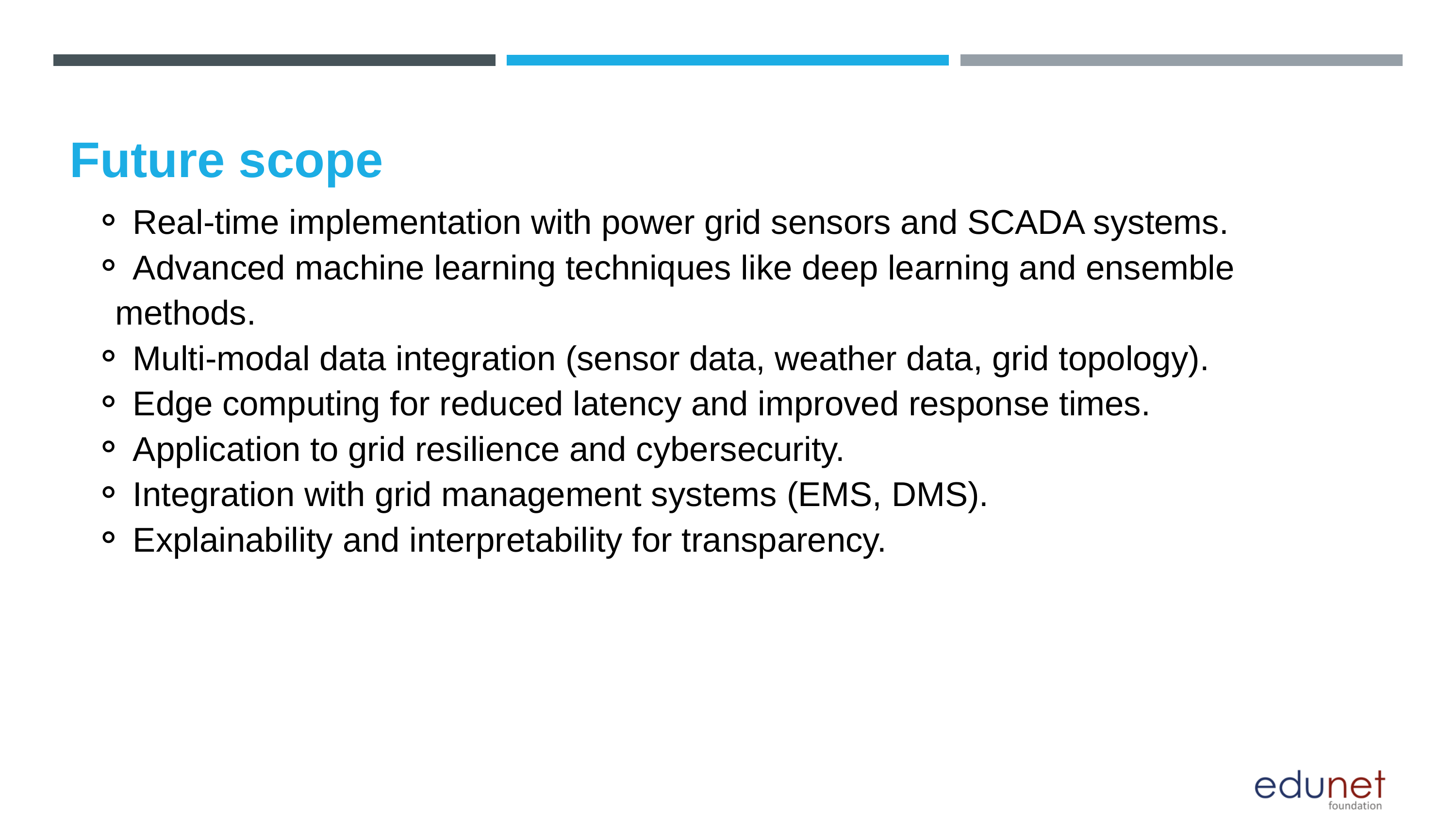

Real-time implementation with power grid sensors and SCADA systems.
 Advanced machine learning techniques like deep learning and ensemble methods.
 Multi-modal data integration (sensor data, weather data, grid topology).
 Edge computing for reduced latency and improved response times.
 Application to grid resilience and cybersecurity.
 Integration with grid management systems (EMS, DMS).
 Explainability and interpretability for transparency.

Future scope